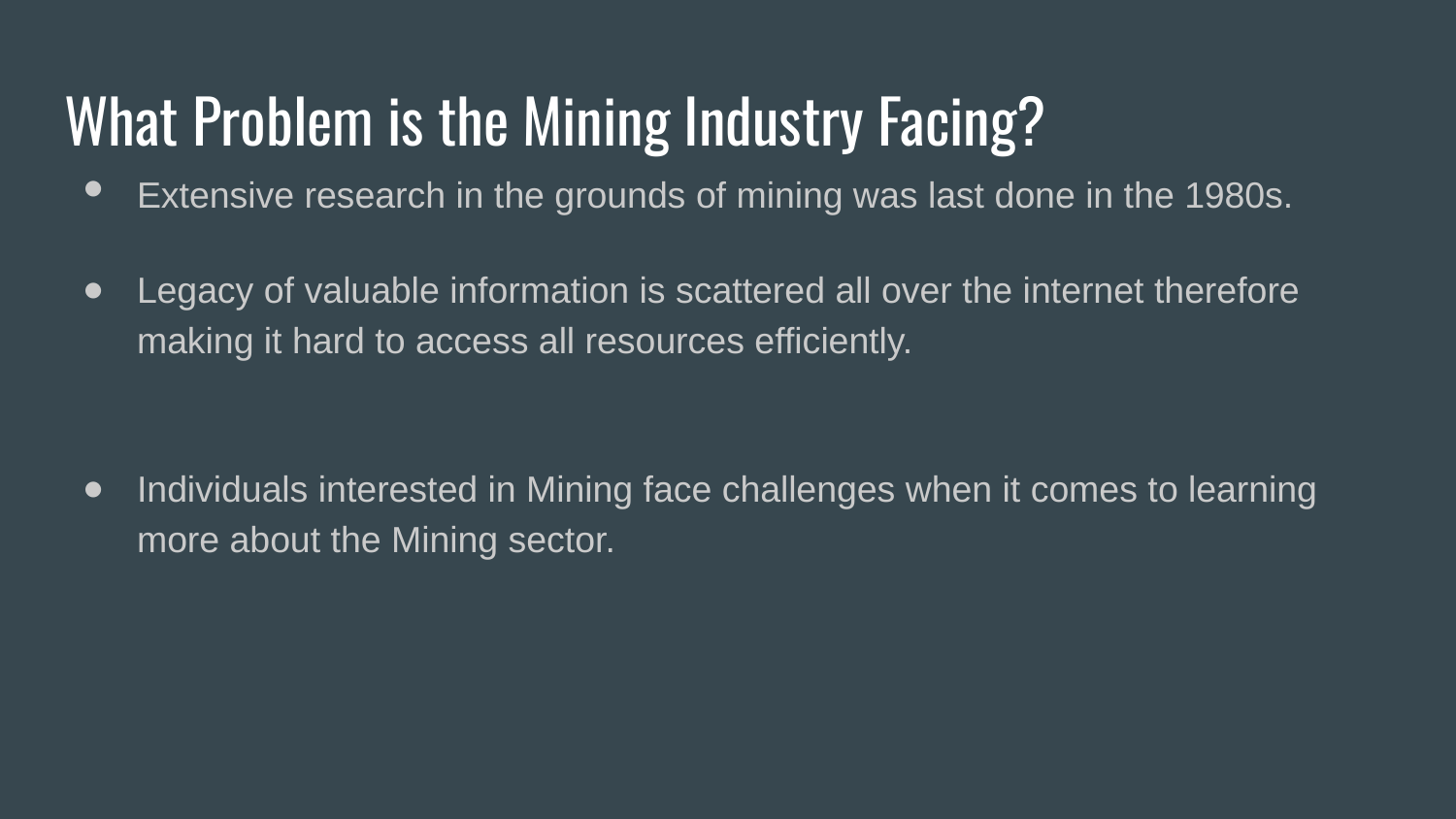

# What Problem is the Mining Industry Facing?
Extensive research in the grounds of mining was last done in the 1980s.

Legacy of valuable information is scattered all over the internet therefore making it hard to access all resources efficiently.

Individuals interested in Mining face challenges when it comes to learning more about the Mining sector.